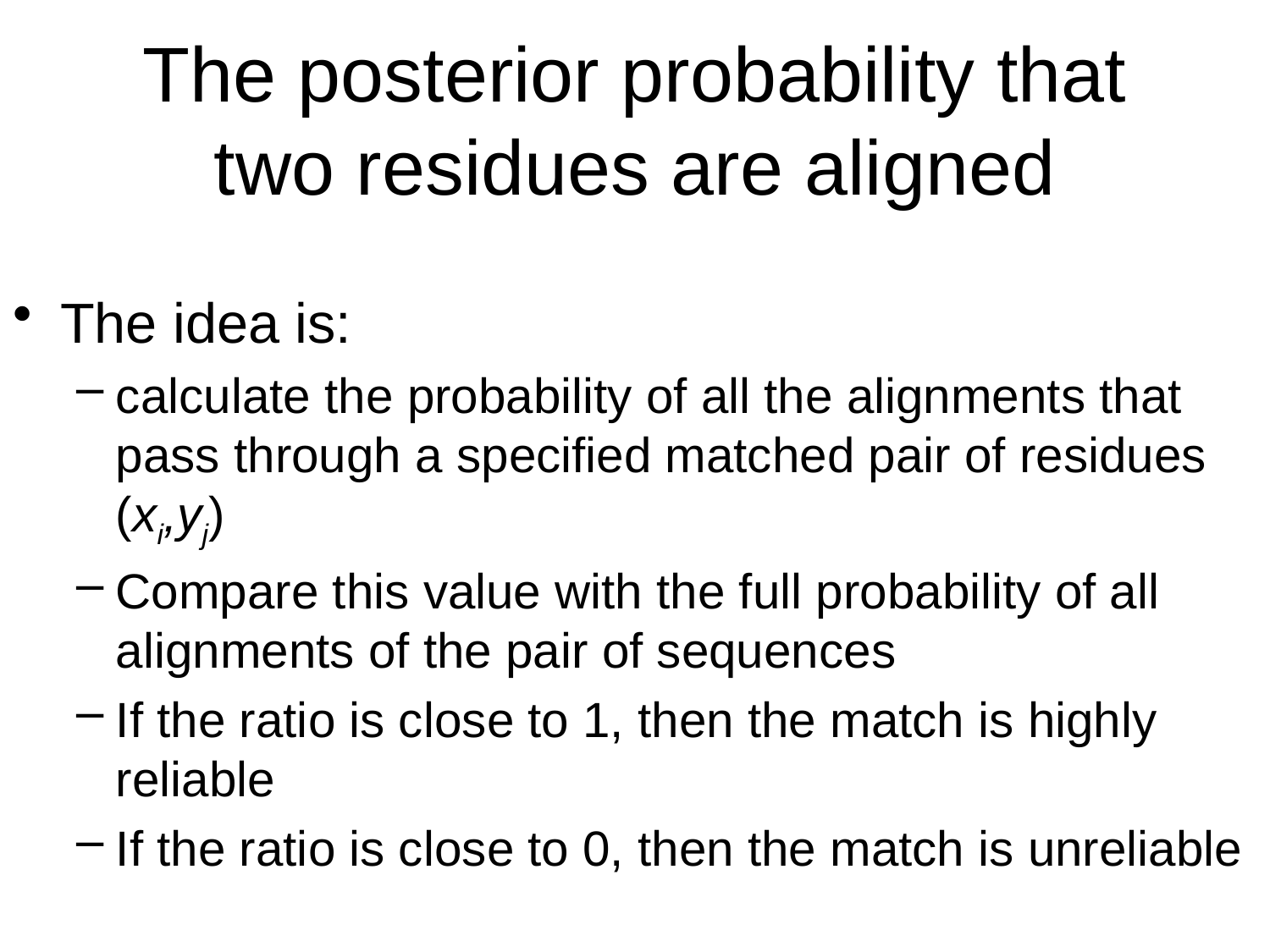

# The posterior probability that two residues are aligned
The idea is:
calculate the probability of all the alignments that pass through a specified matched pair of residues (xi,yj)
Compare this value with the full probability of all alignments of the pair of sequences
If the ratio is close to 1, then the match is highly reliable
If the ratio is close to 0, then the match is unreliable